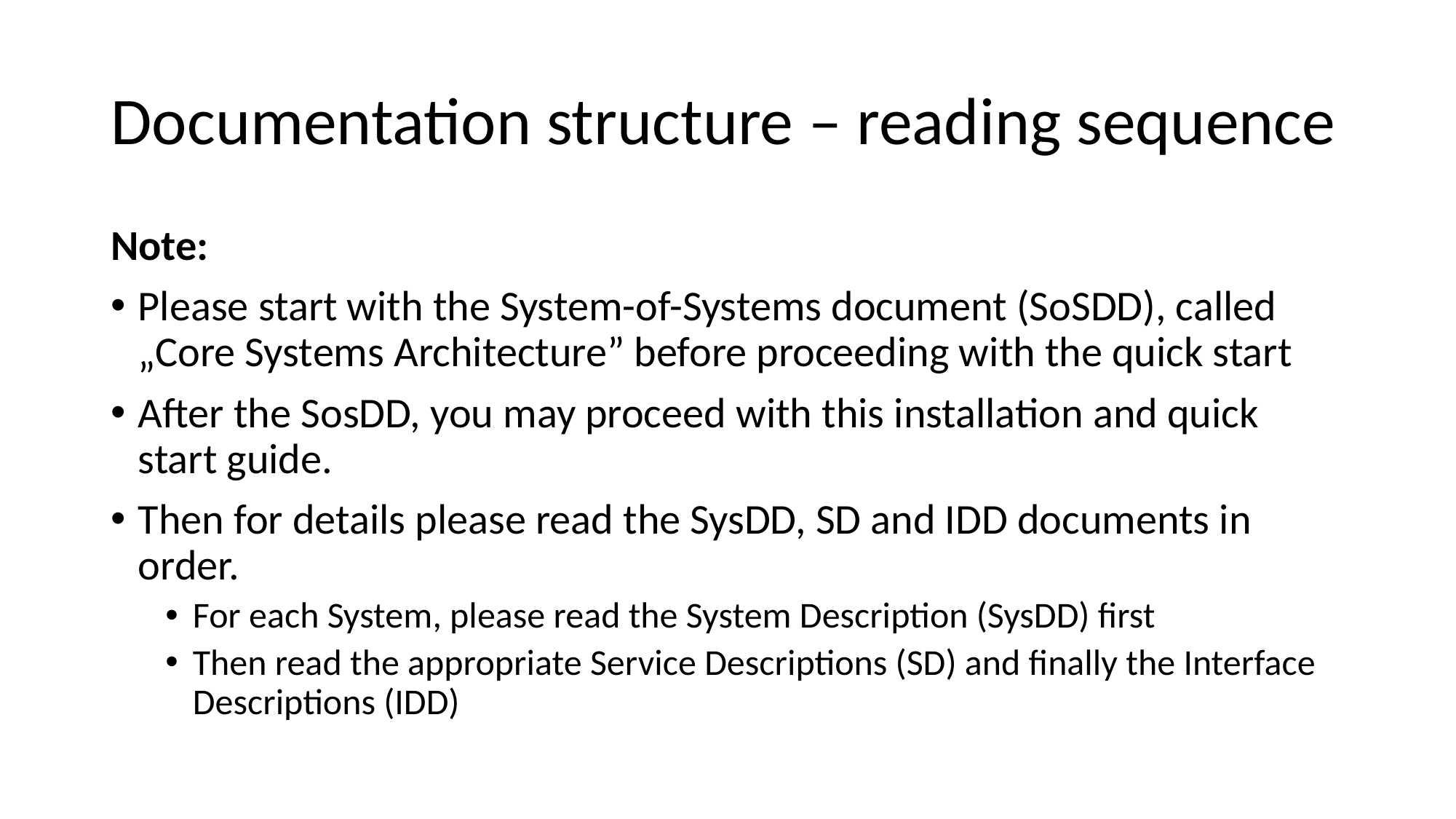

# Documentation structure – reading sequence
Note:
Please start with the System-of-Systems document (SoSDD), called „Core Systems Architecture” before proceeding with the quick start
After the SosDD, you may proceed with this installation and quick start guide.
Then for details please read the SysDD, SD and IDD documents in order.
For each System, please read the System Description (SysDD) first
Then read the appropriate Service Descriptions (SD) and finally the Interface Descriptions (IDD)